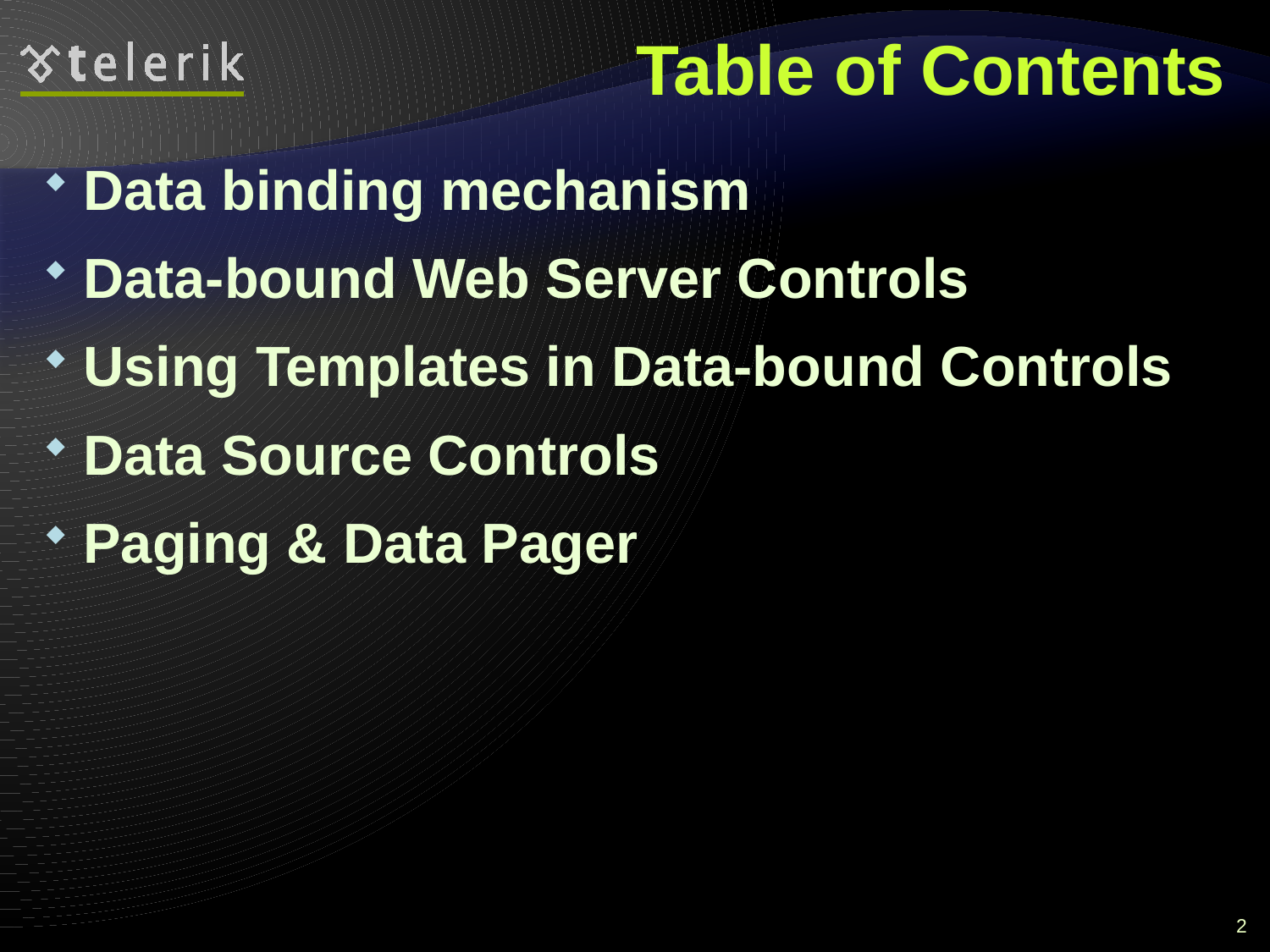

# Table of Contents
Data binding mechanism
Data-bound Web Server Controls
Using Templates in Data-bound Controls
Data Source Controls
Paging & Data Pager
2